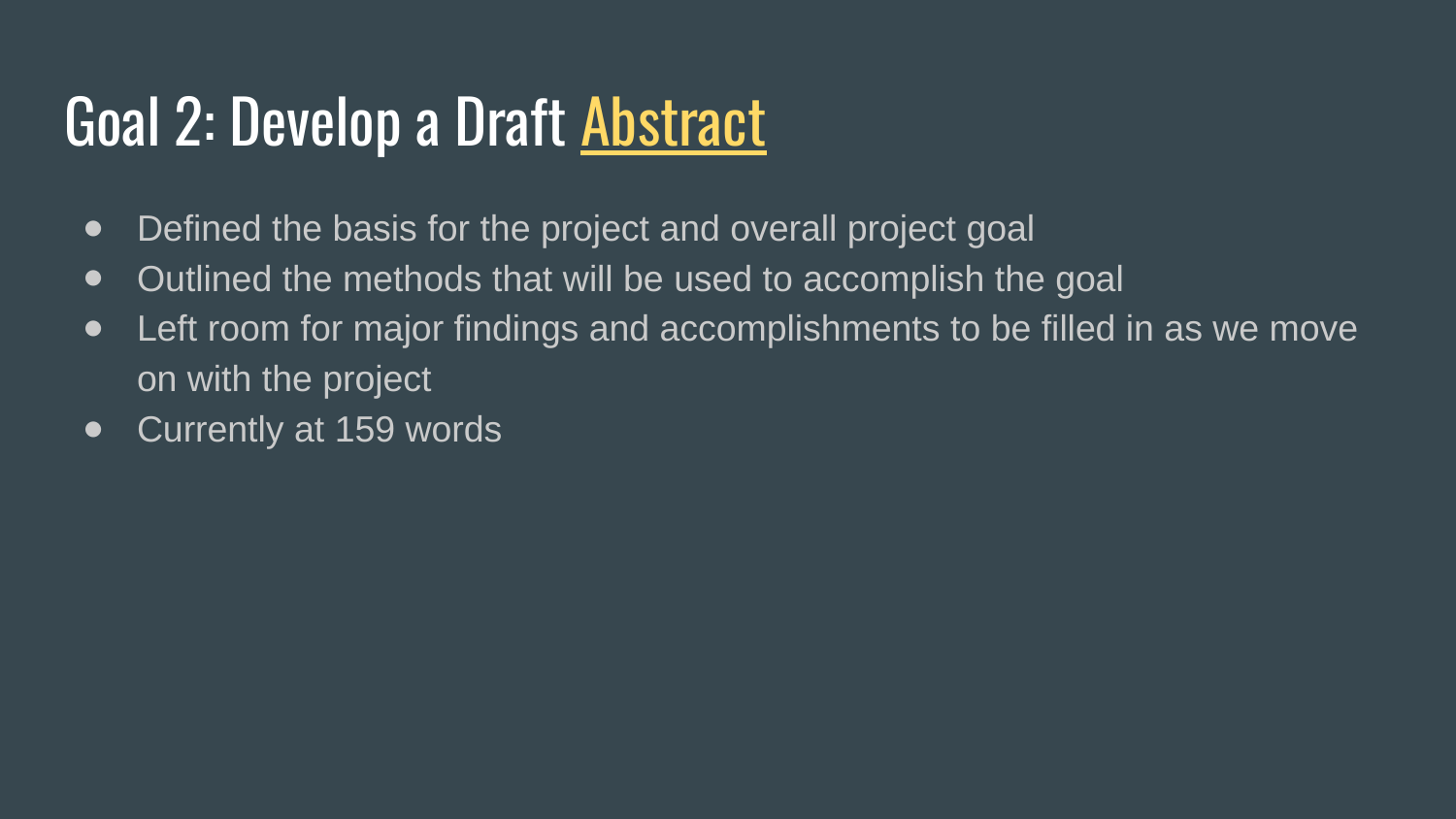

# Goal 2: Develop a Draft Abstract
Defined the basis for the project and overall project goal
Outlined the methods that will be used to accomplish the goal
Left room for major findings and accomplishments to be filled in as we move on with the project
Currently at 159 words